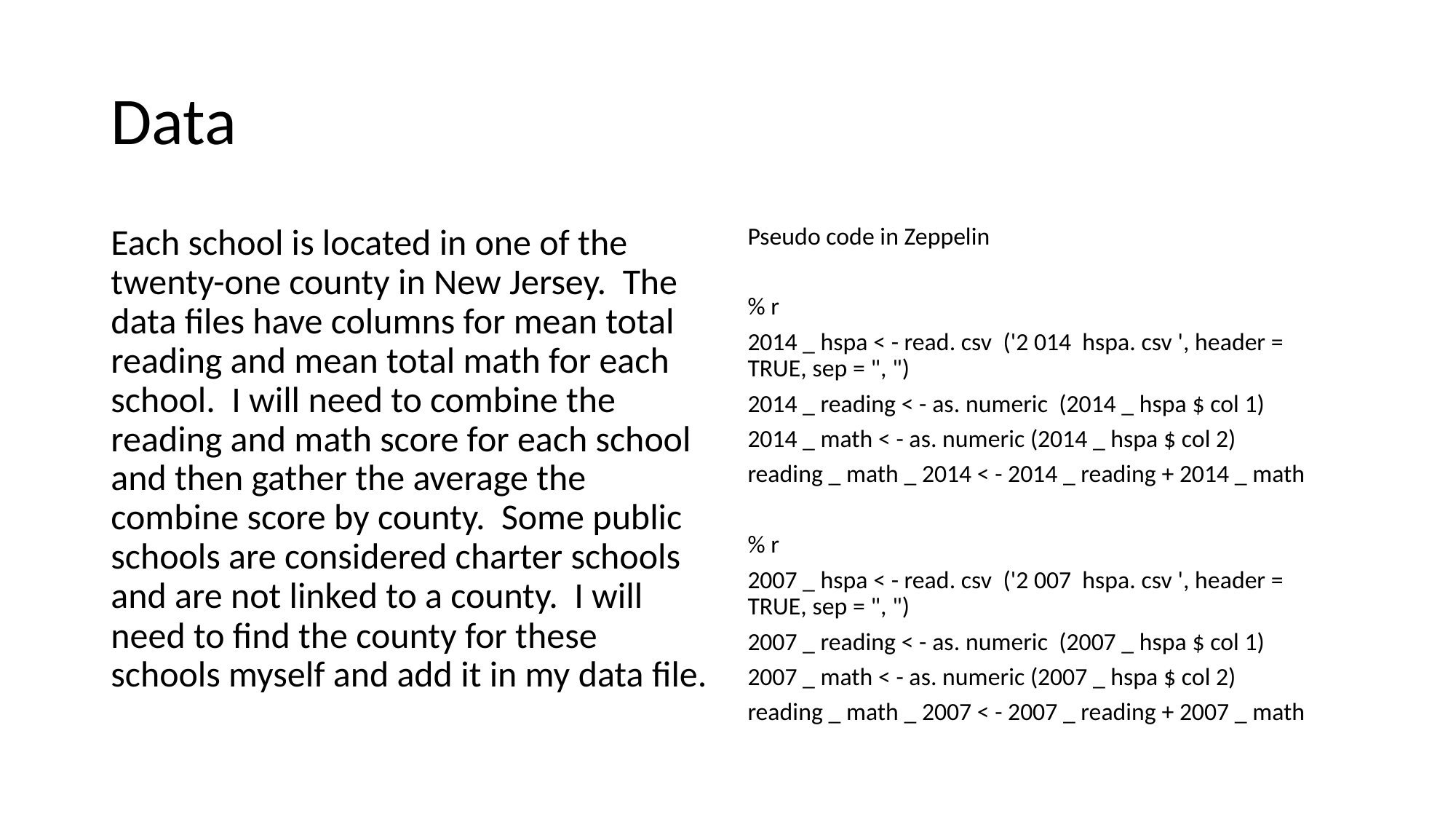

# Data
Each school is located in one of the twenty-one county in New Jersey.  The data files have columns for mean total reading and mean total math for each school.  I will need to combine the reading and math score for each school and then gather the average the combine score by county.  Some public schools are considered charter schools and are not linked to a county.  I will need to find the county for these schools myself and add it in my data file.

Pseudo code in Zeppelin

% r
2014 _ hspa < - read. csv  ('2 014  hspa. csv ', header = TRUE, sep = ", ")
2014 _ reading < - as. numeric  (2014 _ hspa $ col 1)
2014 _ math < - as. numeric (2014 _ hspa $ col 2)
reading _ math _ 2014 < - 2014 _ reading + 2014 _ math

% r
2007 _ hspa < - read. csv  ('2 007  hspa. csv ', header = TRUE, sep = ", ")
2007 _ reading < - as. numeric  (2007 _ hspa $ col 1)
2007 _ math < - as. numeric (2007 _ hspa $ col 2)
reading _ math _ 2007 < - 2007 _ reading + 2007 _ math